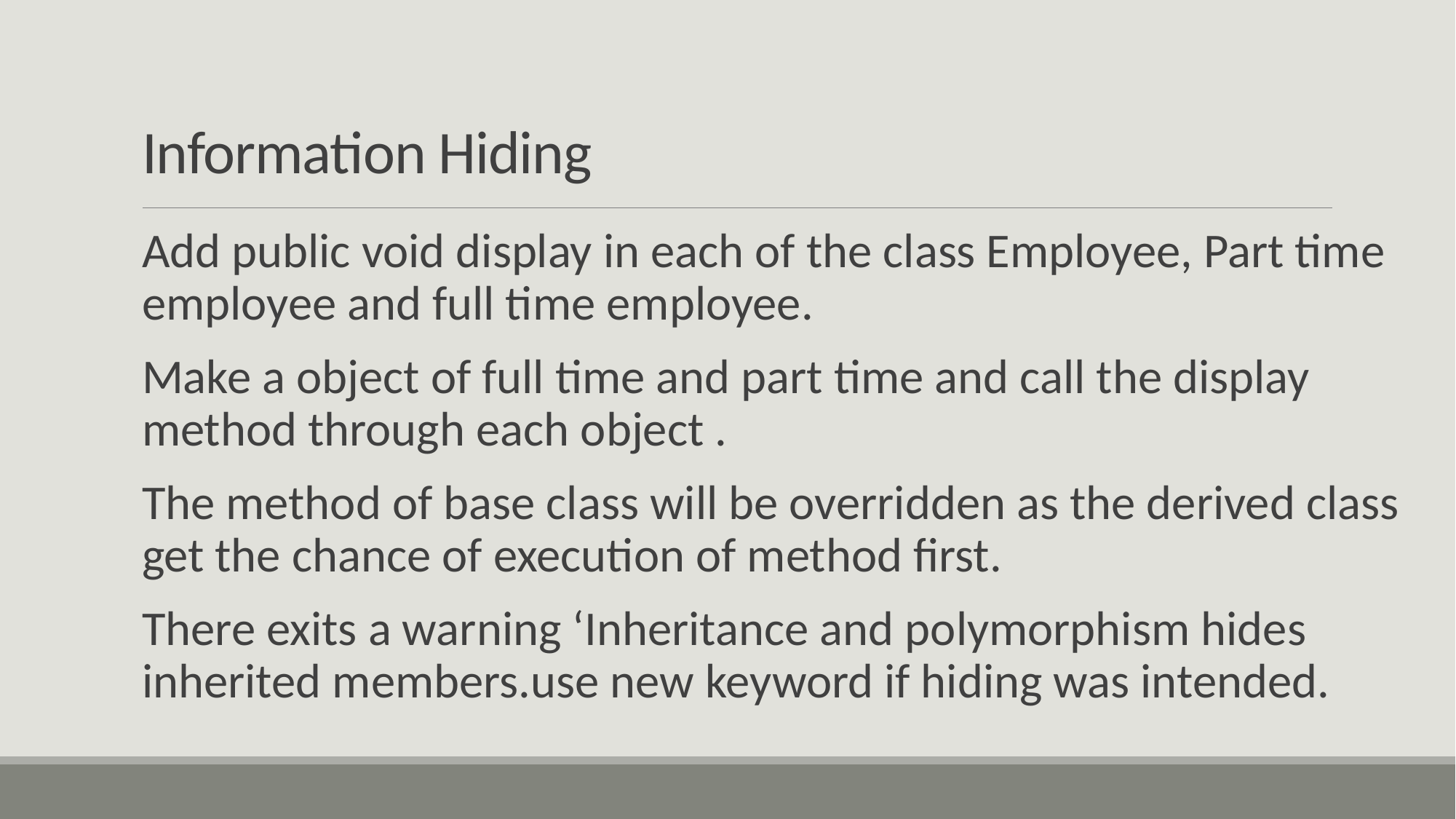

# Information Hiding
Add public void display in each of the class Employee, Part time employee and full time employee.
Make a object of full time and part time and call the display method through each object .
The method of base class will be overridden as the derived class get the chance of execution of method first.
There exits a warning ‘Inheritance and polymorphism hides inherited members.use new keyword if hiding was intended.